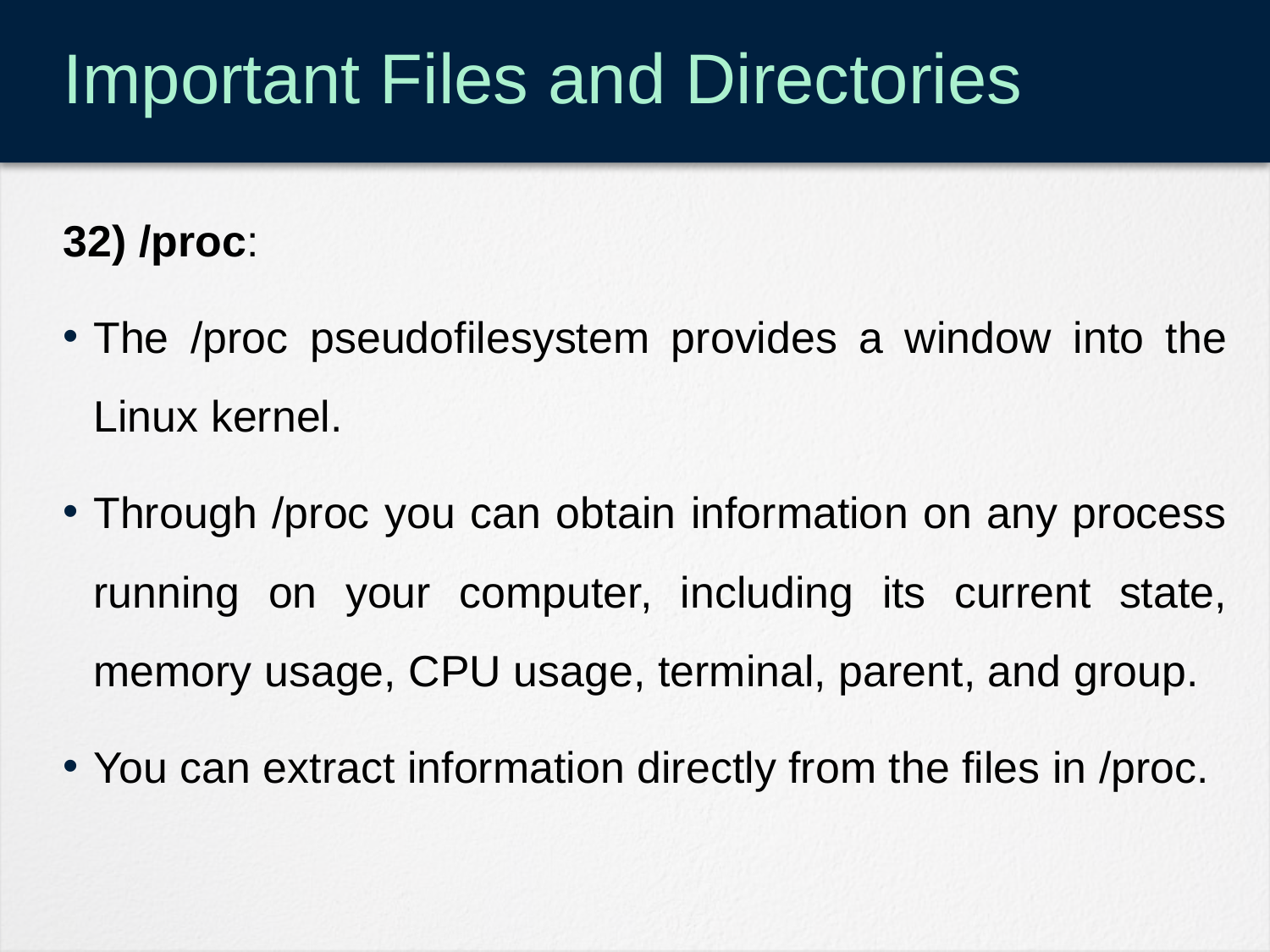

# Important Files and Directories
32) /proc:
The /proc pseudofilesystem provides a window into the Linux kernel.
Through /proc you can obtain information on any process running on your computer, including its current state, memory usage, CPU usage, terminal, parent, and group.
You can extract information directly from the files in /proc.